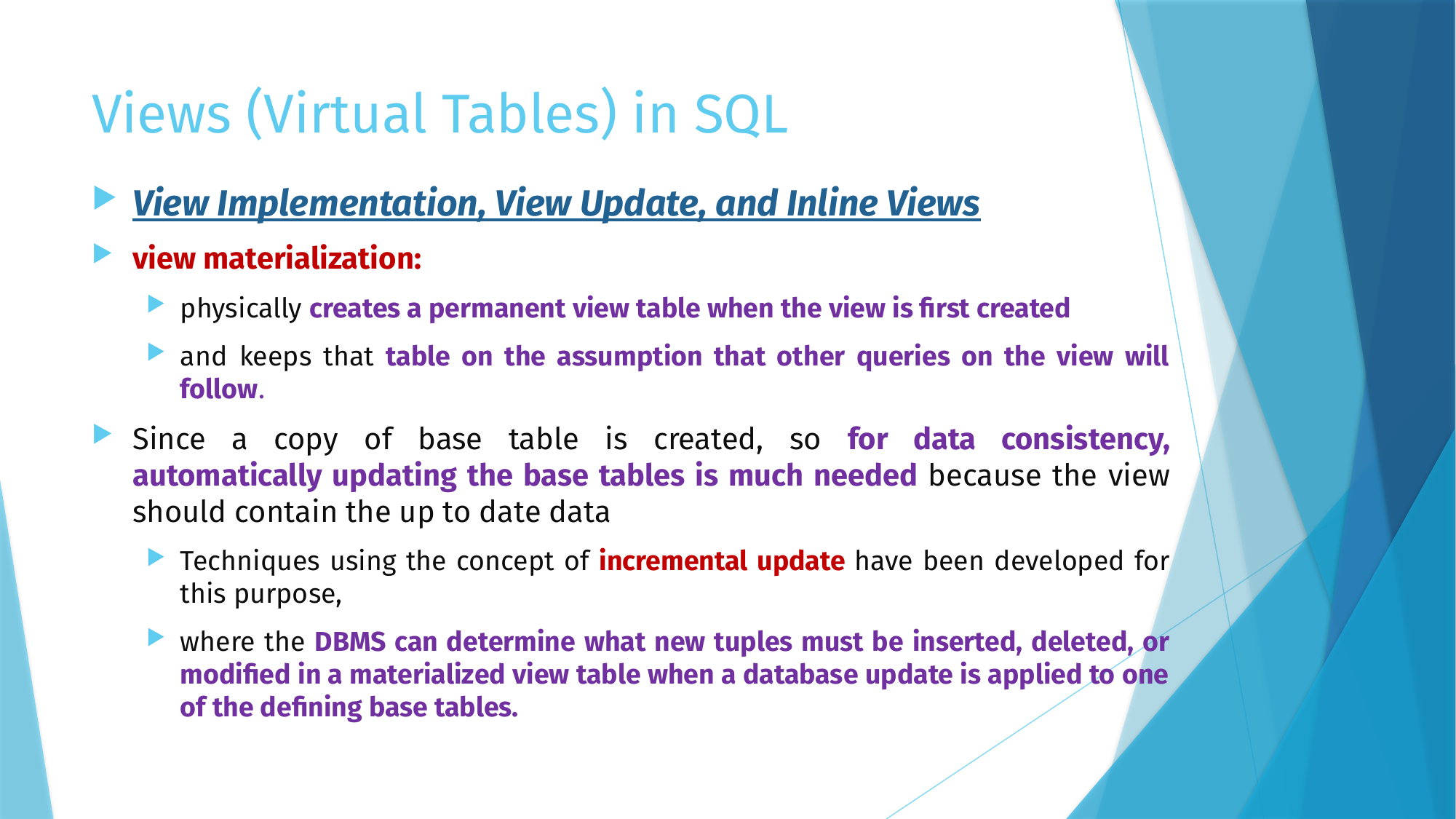

# Views (Virtual Tables) in SQL
View Implementation, View Update, and Inline Views
view materialization:
physically creates a permanent view table when the view is first created
and keeps that table on the assumption that other queries on the view will follow.
Since a copy of base table is created, so for data consistency, automatically updating the base tables is much needed because the view should contain the up to date data
Techniques using the concept of incremental update have been developed for this purpose,
where the DBMS can determine what new tuples must be inserted, deleted, or modified in a materialized view table when a database update is applied to one of the defining base tables.